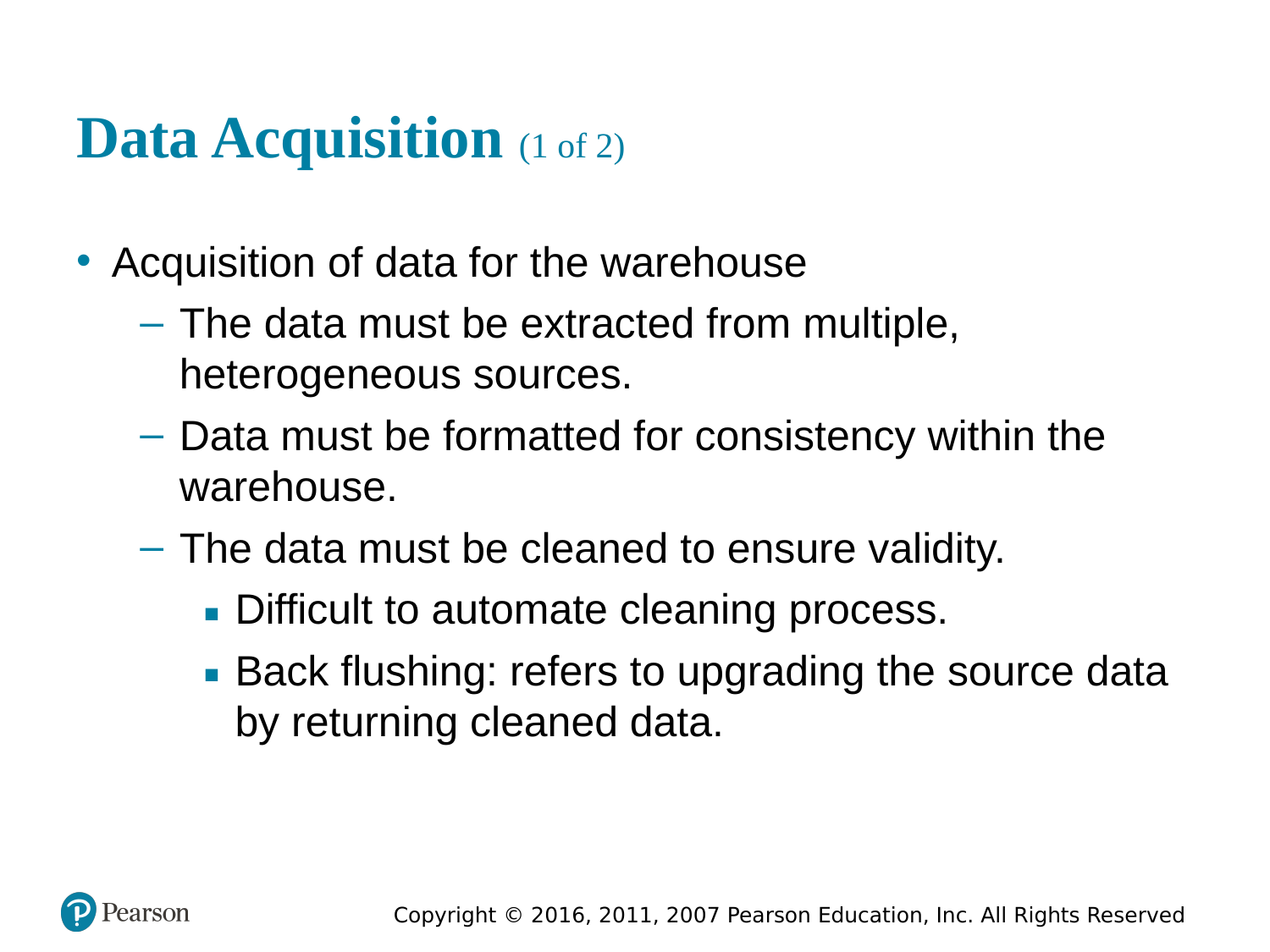

# Data Acquisition (1 of 2)
Acquisition of data for the warehouse
The data must be extracted from multiple, heterogeneous sources.
Data must be formatted for consistency within the warehouse.
The data must be cleaned to ensure validity.
Difficult to automate cleaning process.
Back flushing: refers to upgrading the source data by returning cleaned data.